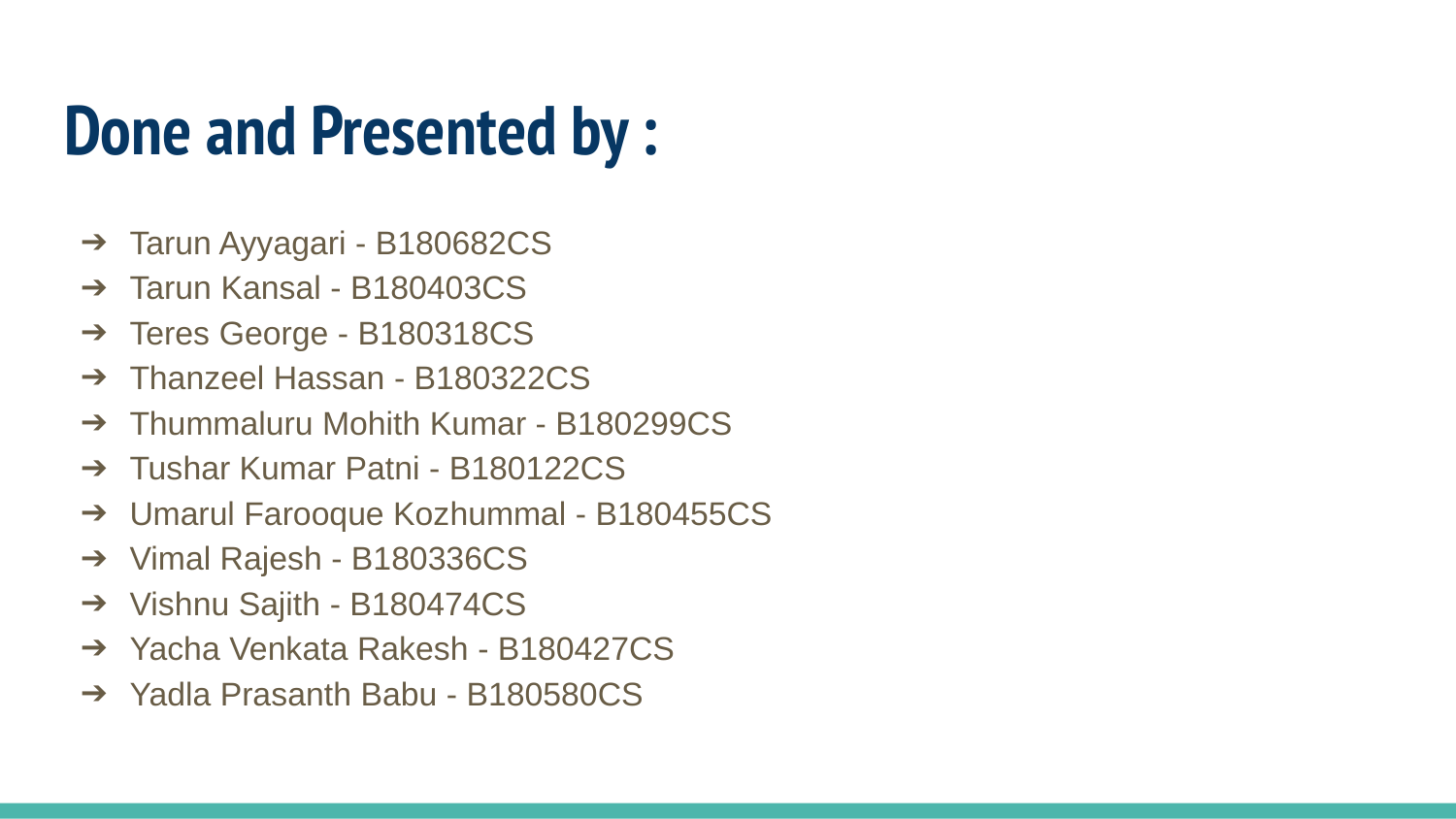

# Done and Presented by :
Tarun Ayyagari - B180682CS
Tarun Kansal - B180403CS
Teres George - B180318CS
Thanzeel Hassan - B180322CS
Thummaluru Mohith Kumar - B180299CS
Tushar Kumar Patni - B180122CS
Umarul Farooque Kozhummal - B180455CS
Vimal Rajesh - B180336CS
Vishnu Sajith - B180474CS
Yacha Venkata Rakesh - B180427CS
Yadla Prasanth Babu - B180580CS